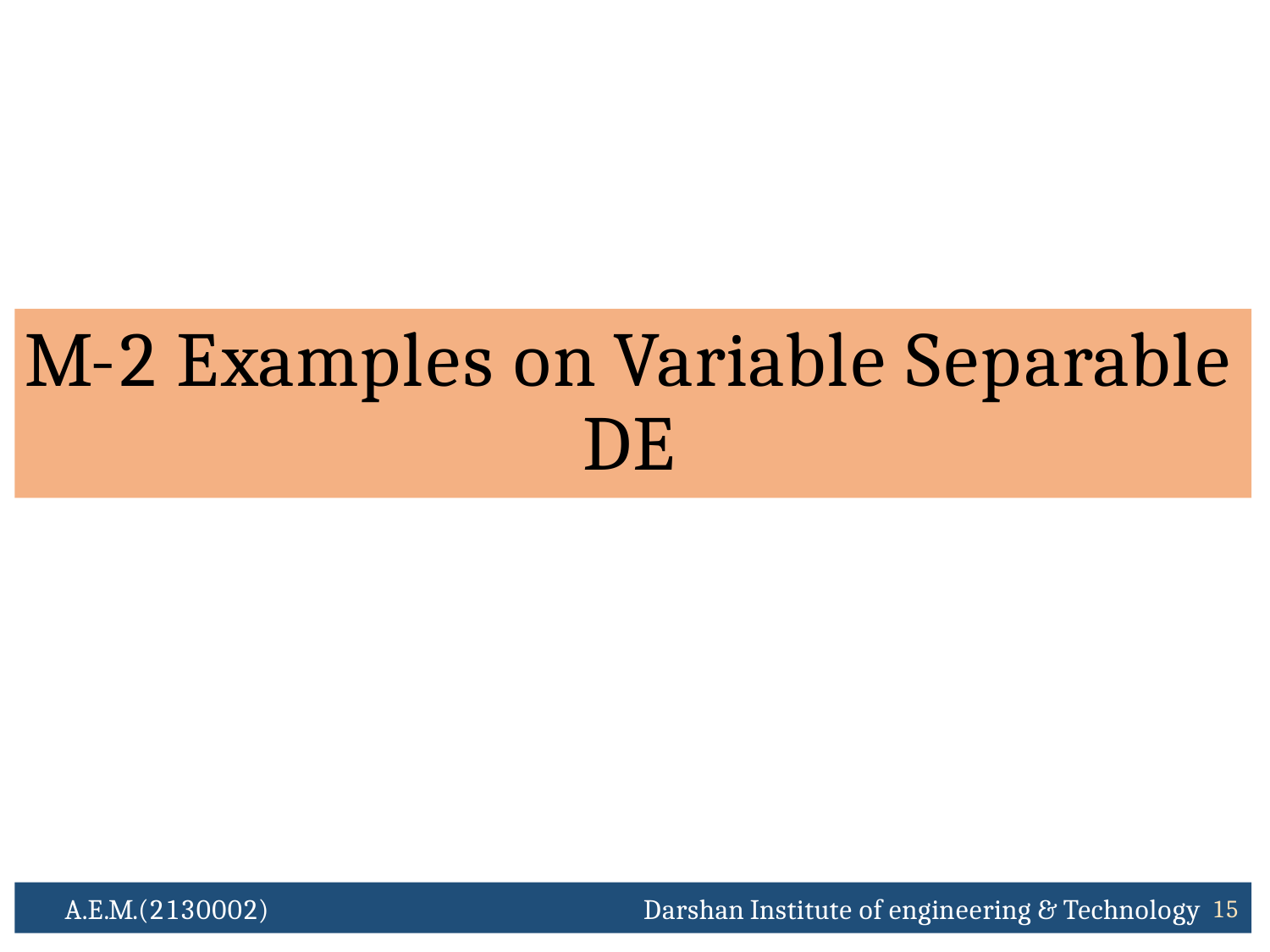

# M-2 Examples on Variable Separable       	                         DE
A.E.M.(2130002)                                                             Darshan Institute of engineering & Technology
15